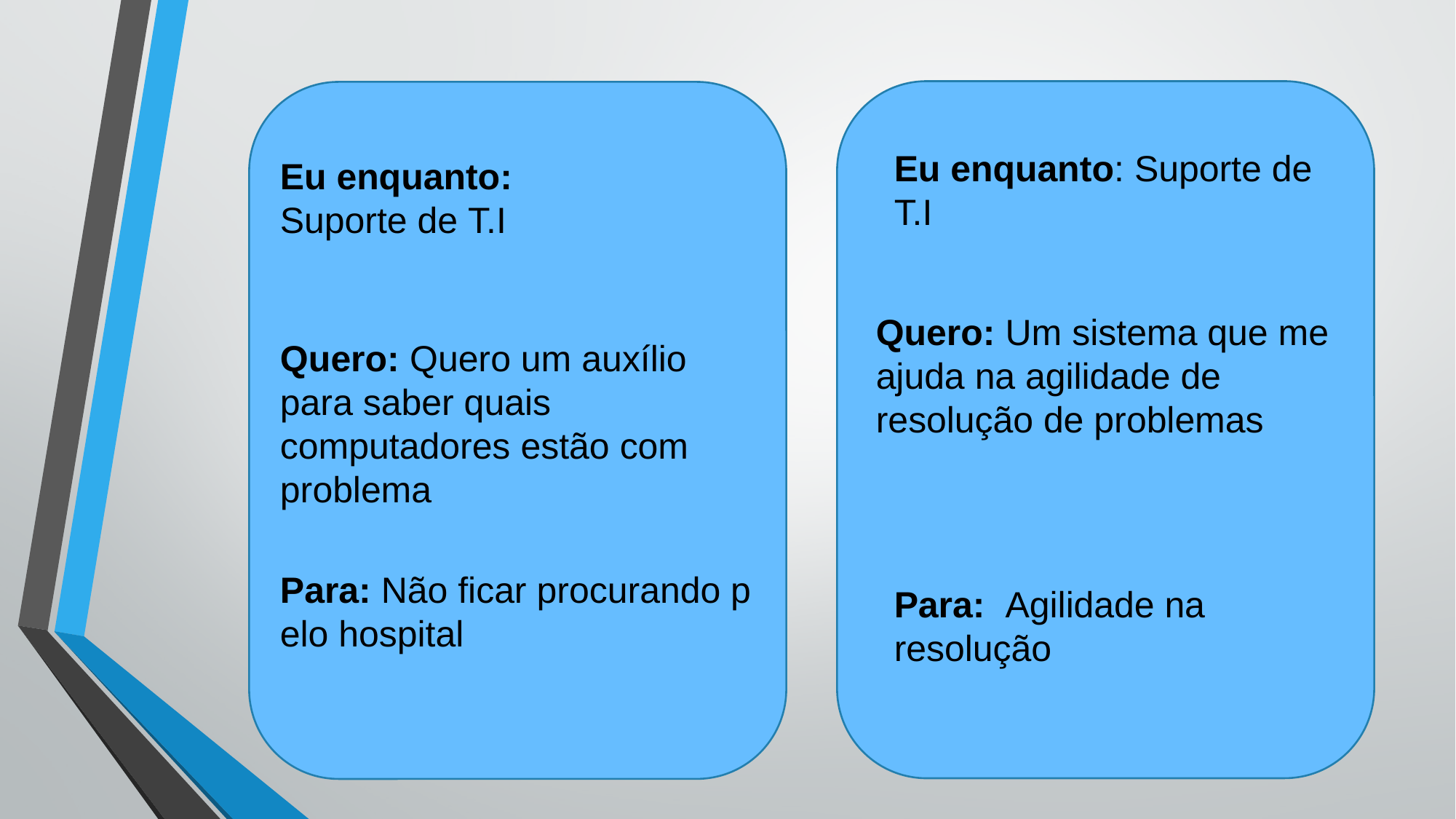

Eu enquanto: Suporte de T.I
Eu enquanto:  Suporte de T.I

Quero: Um sistema que me ajuda na agilidade de resolução de problemas
Quero: Quero um auxílio para saber quais computadores estão com problema
Para: Não ficar procurando pelo hospital

Para:  Agilidade na resolução